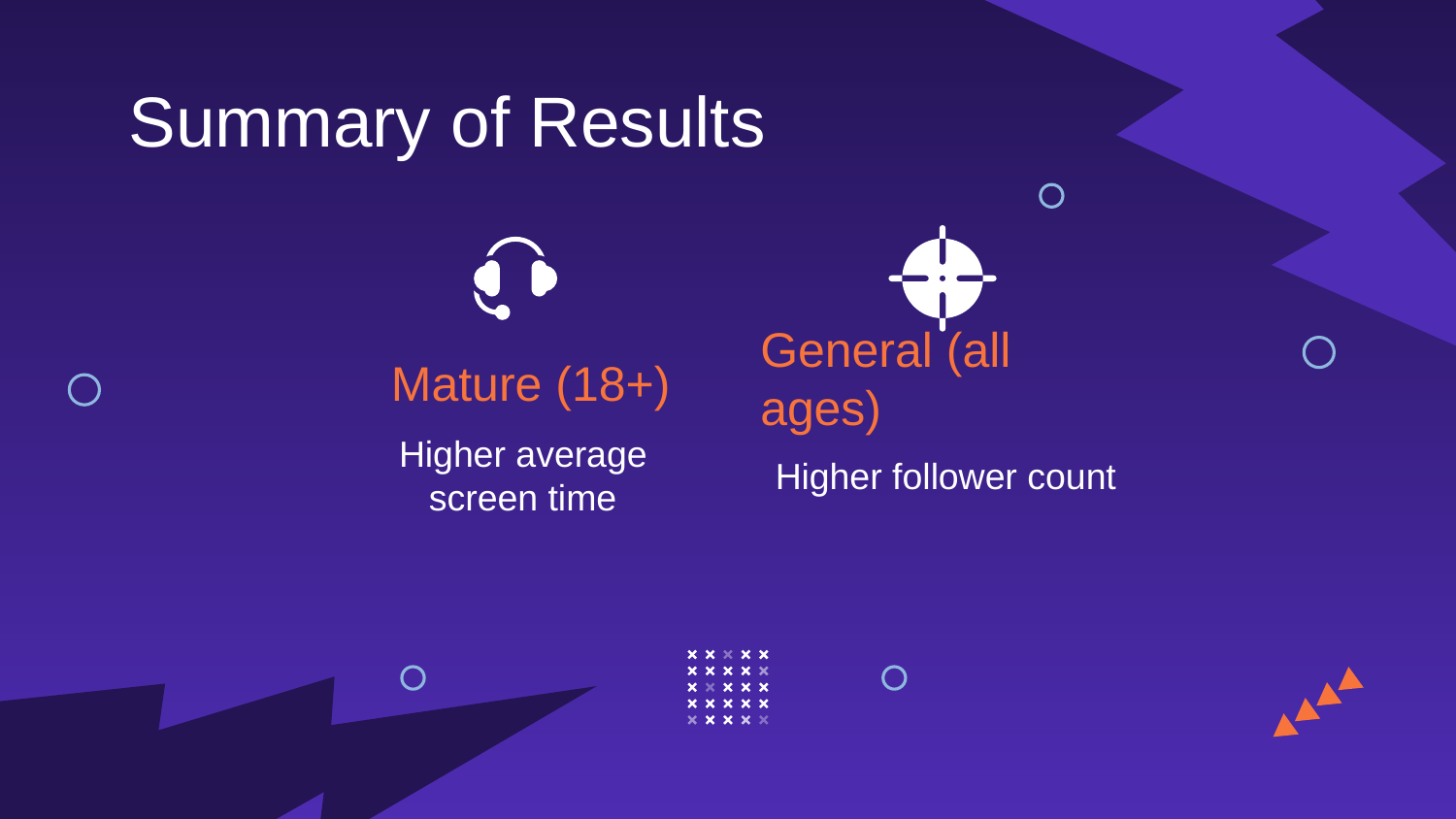

Summary of Results

General (all ages)
# Mature (18+)
Higher average screen time
Higher follower count